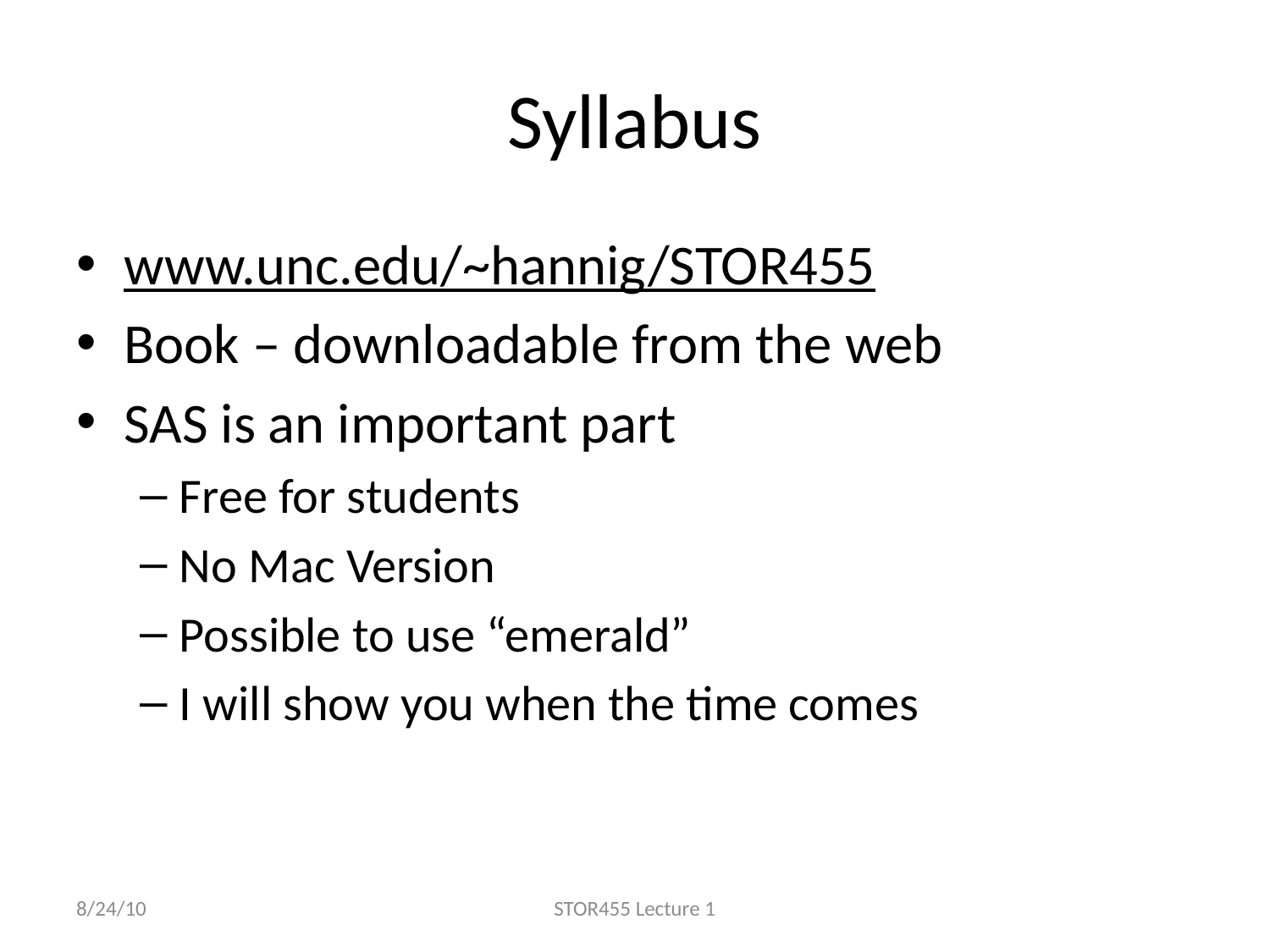

# Syllabus
www.unc.edu/~hannig/STOR455
Book – downloadable from the web
SAS is an important part
Free for students
No Mac Version
Possible to use “emerald”
I will show you when the time comes

8/24/10
STOR455 Lecture 1